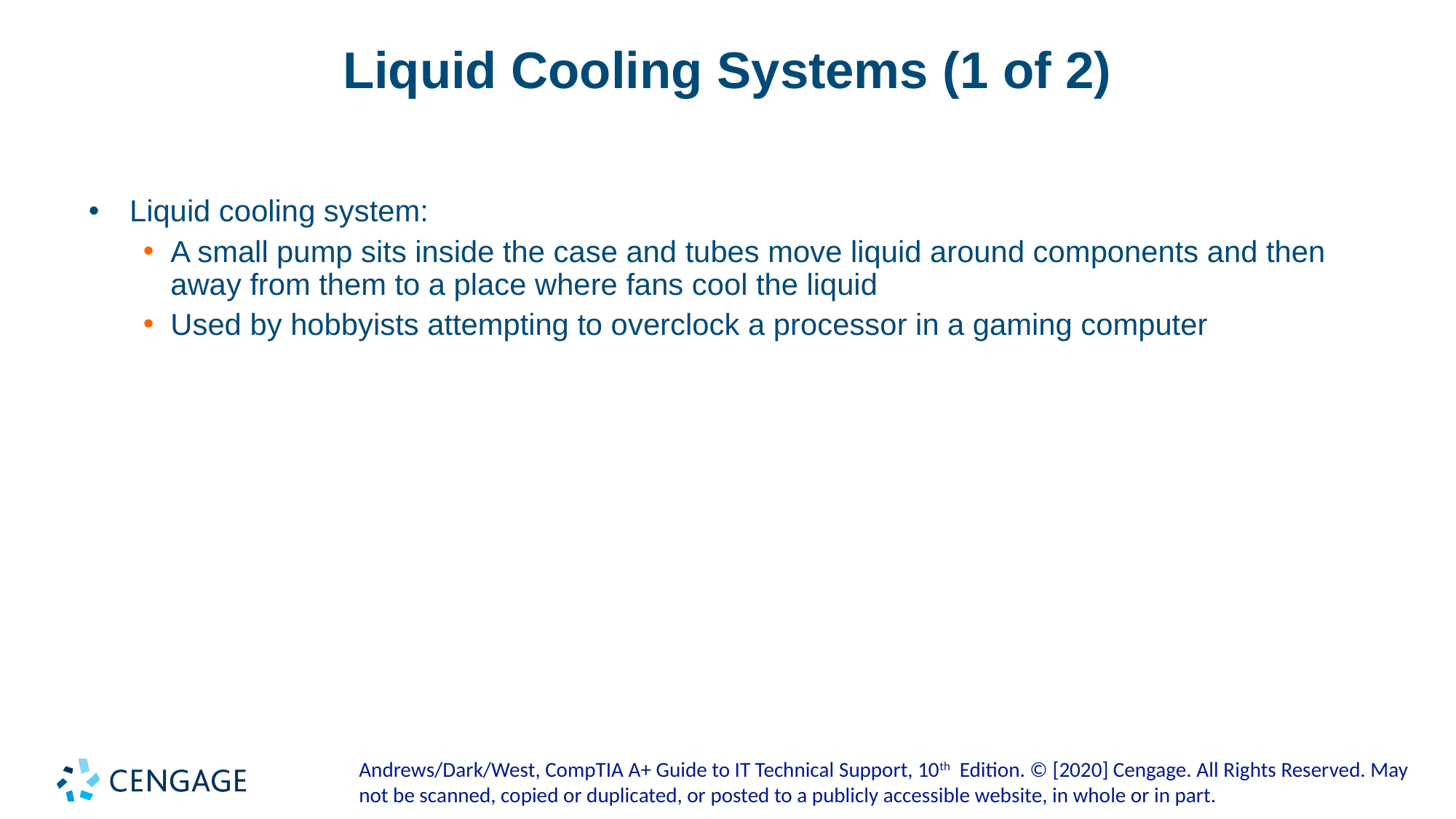

# Liquid Cooling Systems (1 of 2)
Liquid cooling system:
A small pump sits inside the case and tubes move liquid around components and then away from them to a place where fans cool the liquid
Used by hobbyists attempting to overclock a processor in a gaming computer